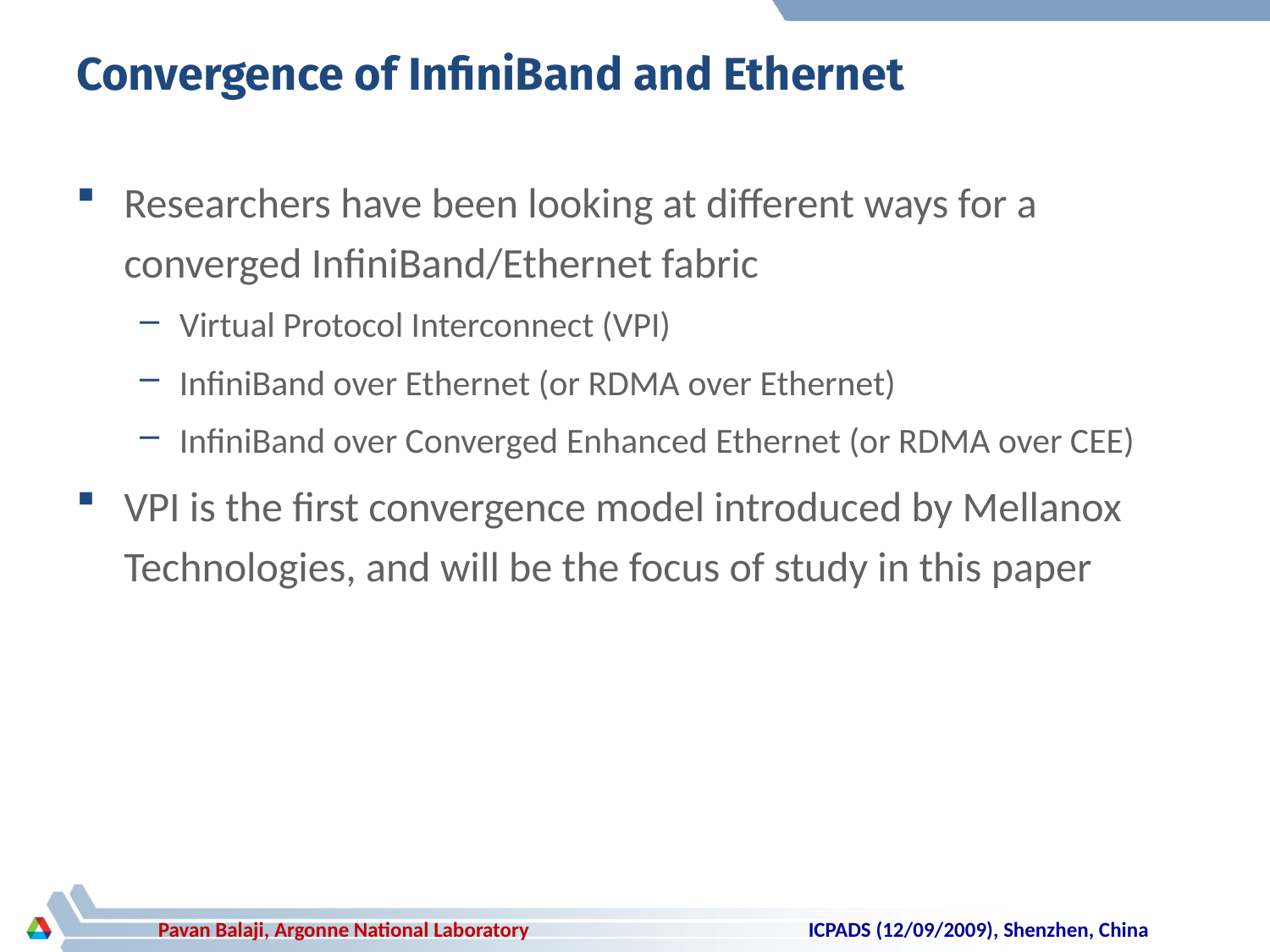

# Convergence of InfiniBand and Ethernet
Researchers have been looking at different ways for a converged InfiniBand/Ethernet fabric
Virtual Protocol Interconnect (VPI)
InfiniBand over Ethernet (or RDMA over Ethernet)
InfiniBand over Converged Enhanced Ethernet (or RDMA over CEE)
VPI is the first convergence model introduced by Mellanox Technologies, and will be the focus of study in this paper
ICPADS (12/09/2009), Shenzhen, China